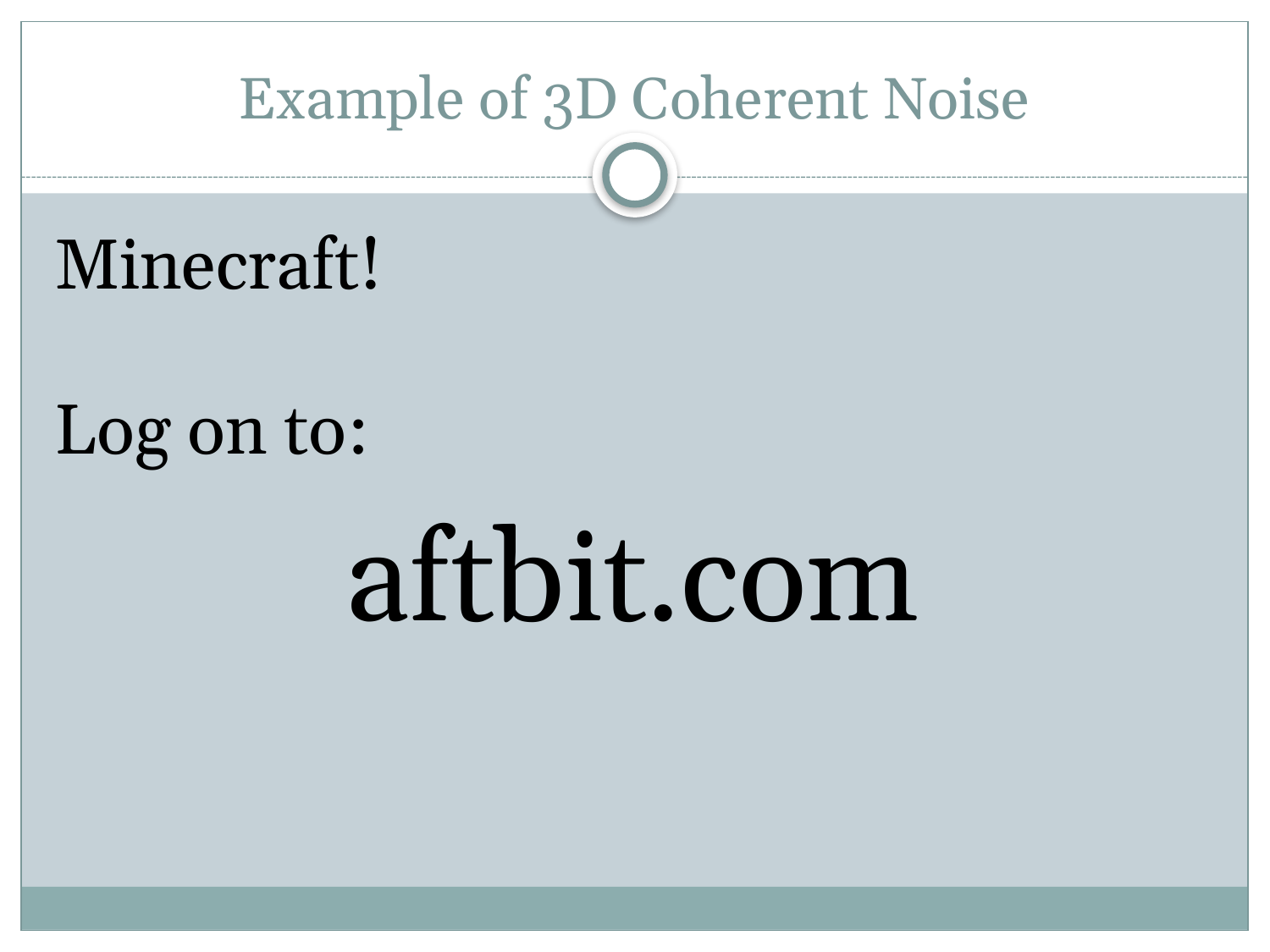

# Example of 3D Coherent Noise
Minecraft!

Log on to:
aftbit.com